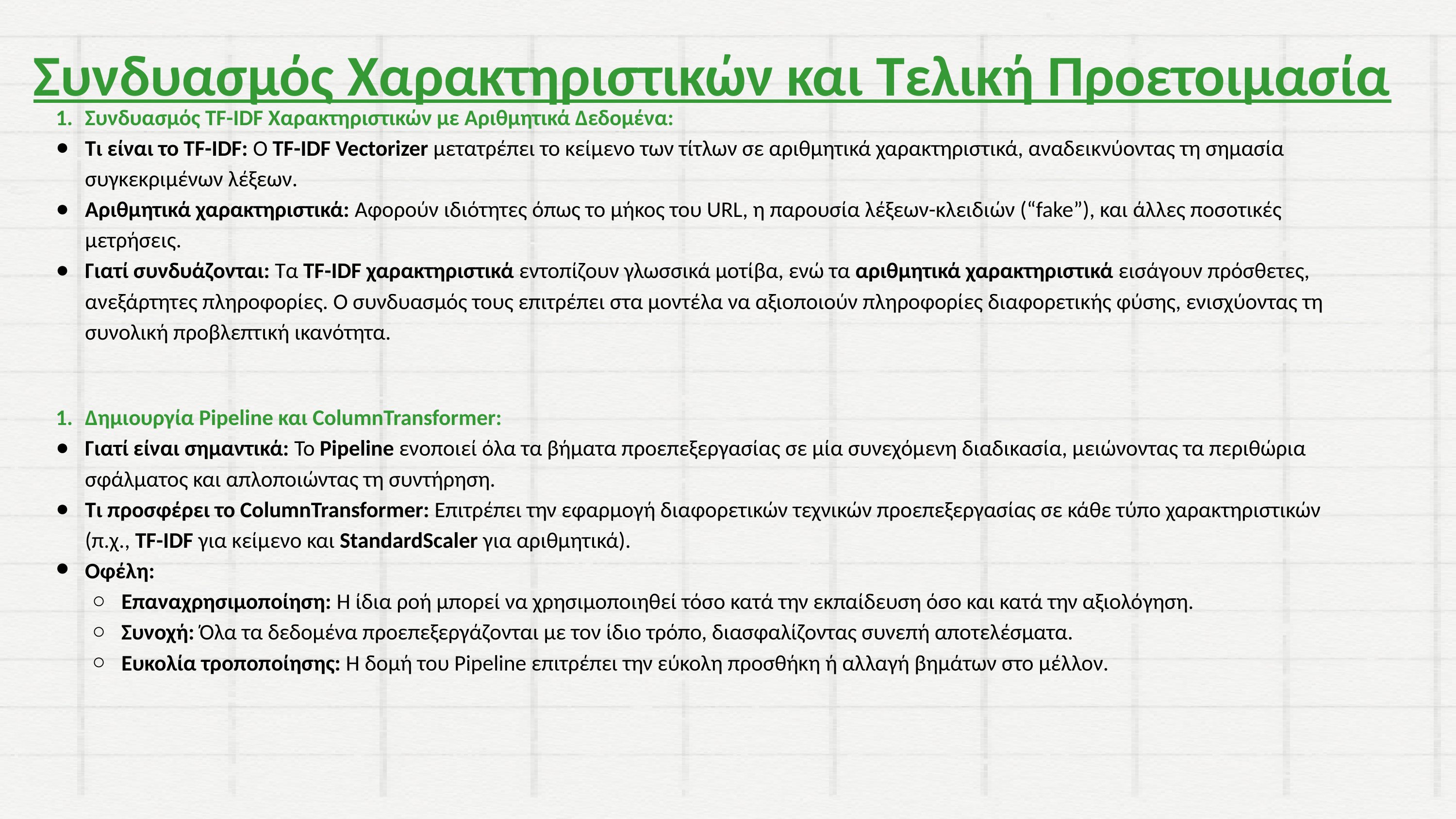

Συνδυασμός Χαρακτηριστικών και Τελική Προετοιμασία
Συνδυασμός TF-IDF Χαρακτηριστικών με Αριθμητικά Δεδομένα:
Τι είναι το TF-IDF: Ο TF-IDF Vectorizer μετατρέπει το κείμενο των τίτλων σε αριθμητικά χαρακτηριστικά, αναδεικνύοντας τη σημασία συγκεκριμένων λέξεων.
Αριθμητικά χαρακτηριστικά: Αφορούν ιδιότητες όπως το μήκος του URL, η παρουσία λέξεων-κλειδιών (“fake”), και άλλες ποσοτικές μετρήσεις.
Γιατί συνδυάζονται: Τα TF-IDF χαρακτηριστικά εντοπίζουν γλωσσικά μοτίβα, ενώ τα αριθμητικά χαρακτηριστικά εισάγουν πρόσθετες, ανεξάρτητες πληροφορίες. Ο συνδυασμός τους επιτρέπει στα μοντέλα να αξιοποιούν πληροφορίες διαφορετικής φύσης, ενισχύοντας τη συνολική προβλεπτική ικανότητα.

Δημιουργία Pipeline και ColumnTransformer:
Γιατί είναι σημαντικά: Το Pipeline ενοποιεί όλα τα βήματα προεπεξεργασίας σε μία συνεχόμενη διαδικασία, μειώνοντας τα περιθώρια σφάλματος και απλοποιώντας τη συντήρηση.
Τι προσφέρει το ColumnTransformer: Επιτρέπει την εφαρμογή διαφορετικών τεχνικών προεπεξεργασίας σε κάθε τύπο χαρακτηριστικών (π.χ., TF-IDF για κείμενο και StandardScaler για αριθμητικά).
Οφέλη:
Επαναχρησιμοποίηση: Η ίδια ροή μπορεί να χρησιμοποιηθεί τόσο κατά την εκπαίδευση όσο και κατά την αξιολόγηση.
Συνοχή: Όλα τα δεδομένα προεπεξεργάζονται με τον ίδιο τρόπο, διασφαλίζοντας συνεπή αποτελέσματα.
Ευκολία τροποποίησης: Η δομή του Pipeline επιτρέπει την εύκολη προσθήκη ή αλλαγή βημάτων στο μέλλον.